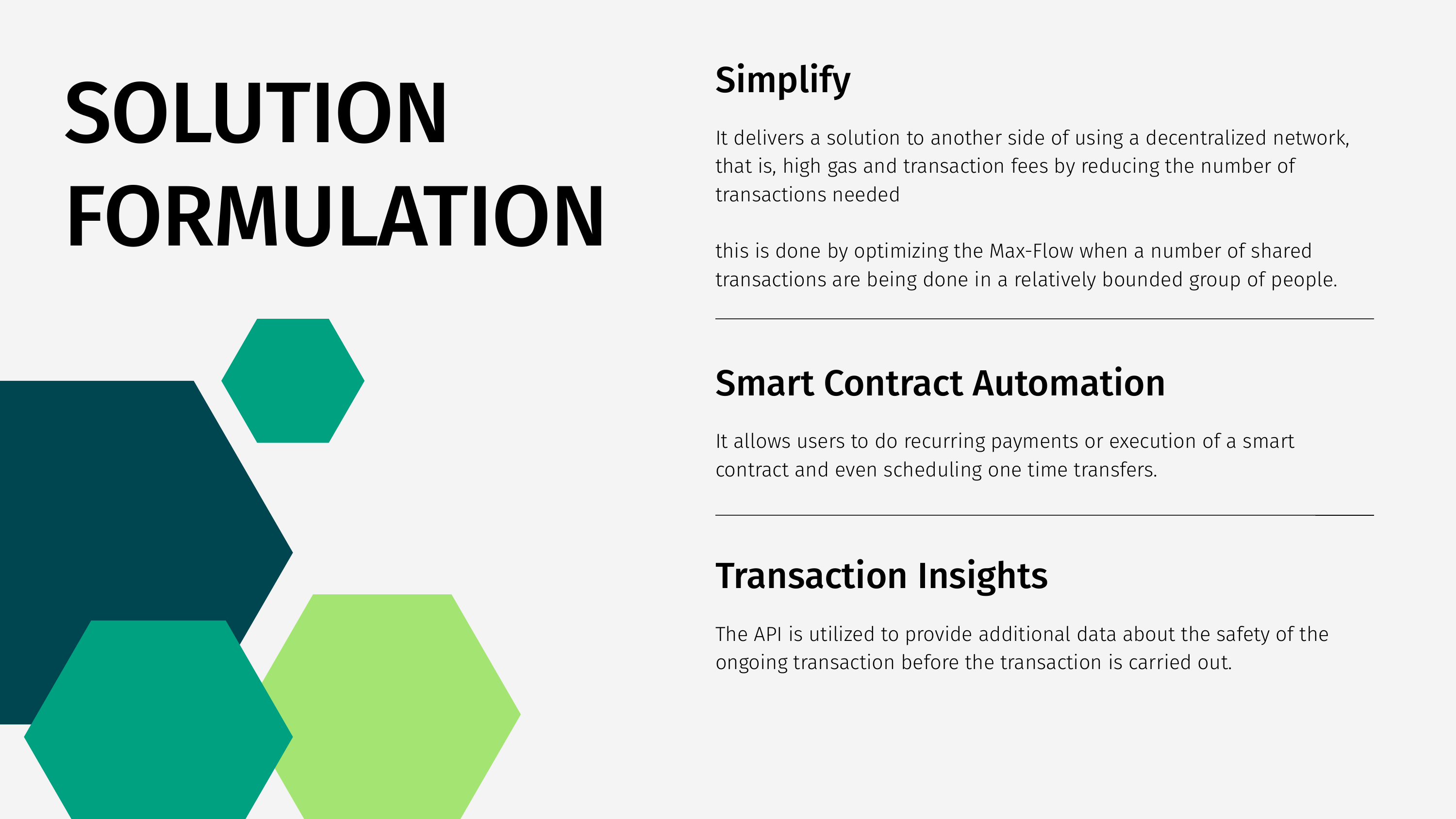

SOLUTION FORMULATION
Simplify
It delivers a solution to another side of using a decentralized network, that is, high gas and transaction fees by reducing the number of transactions needed

this is done by optimizing the Max-Flow when a number of shared transactions are being done in a relatively bounded group of people.

Smart Contract Automation
It allows users to do recurring payments or execution of a smart contract and even scheduling one time transfers.

Transaction Insights
The API is utilized to provide additional data about the safety of the ongoing transaction before the transaction is carried out.